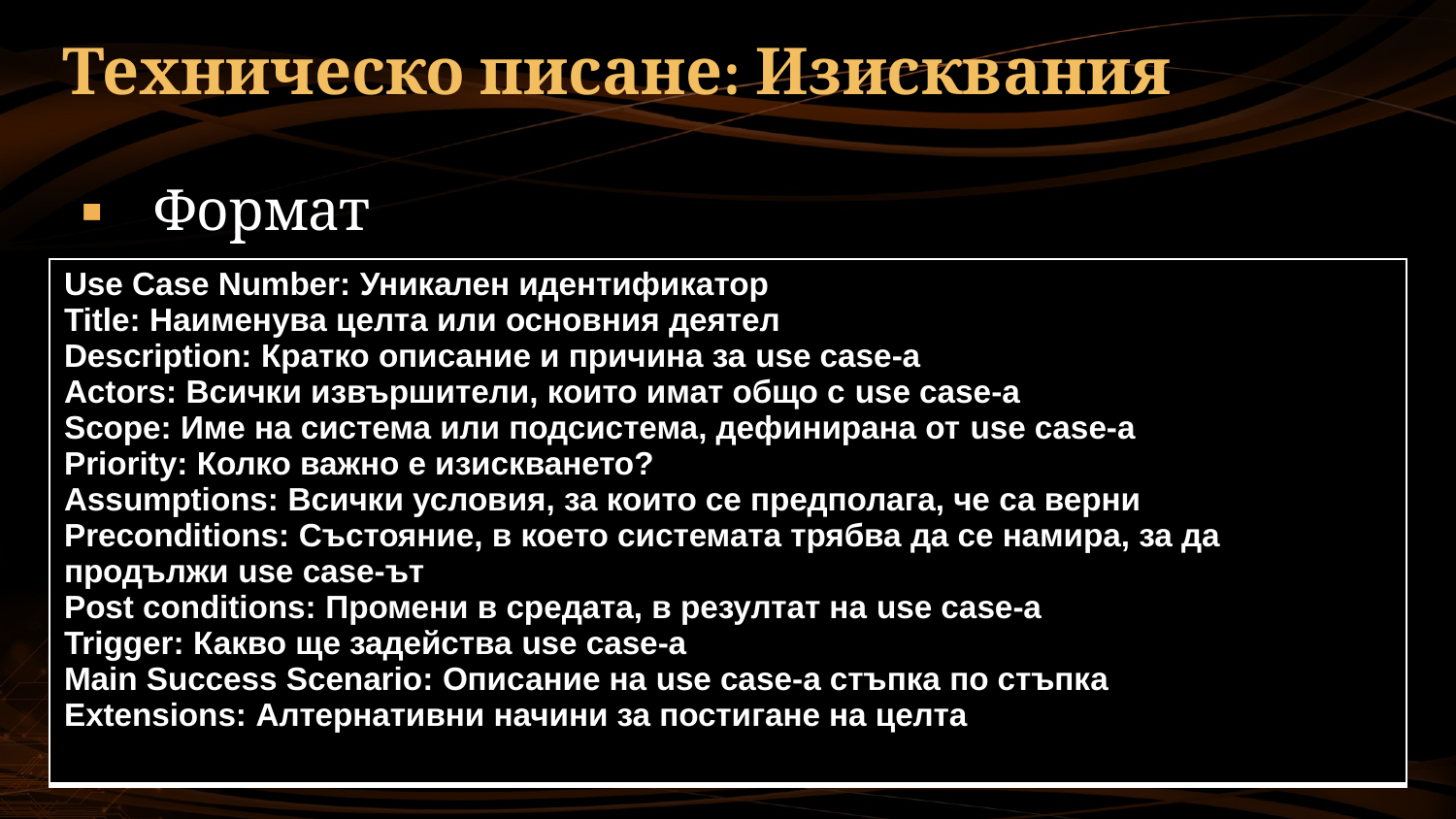

# Техническо писане: Изисквания
Формат
| Use Case Number: Уникален идентификатор Title: Наименува целта или основния деятел Description: Кратко описание и причина за use case-а Actors: Всички извършители, които имат общо с use case-а Scope: Име на система или подсистема, дефинирана от use case-а Priority: Колко важно е изискването? Assumptions: Всички условия, за които се предполага, че са верни Preconditions: Състояние, в което системата трябва да се намира, за да продължи use case-ът Post conditions: Промени в средата, в резултат на use case-а Trigger: Какво ще задейства use case-а Main Success Scenario: Описание на use case-а стъпка по стъпка Extensions: Алтернативни начини за постигане на целта |
| --- |